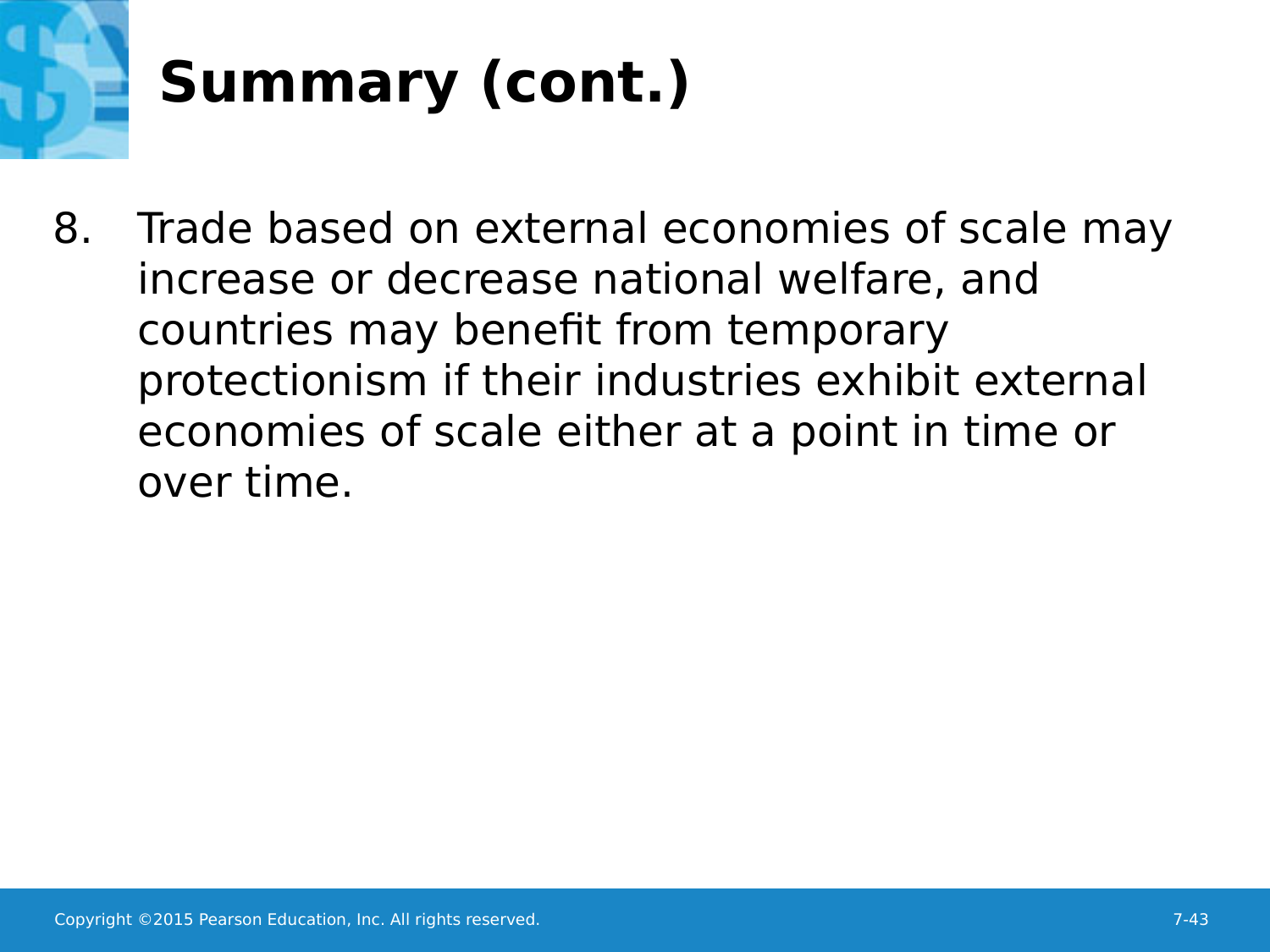

# Summary (cont.)
Trade based on external economies of scale may increase or decrease national welfare, and countries may benefit from temporary protectionism if their industries exhibit external economies of scale either at a point in time or over time.